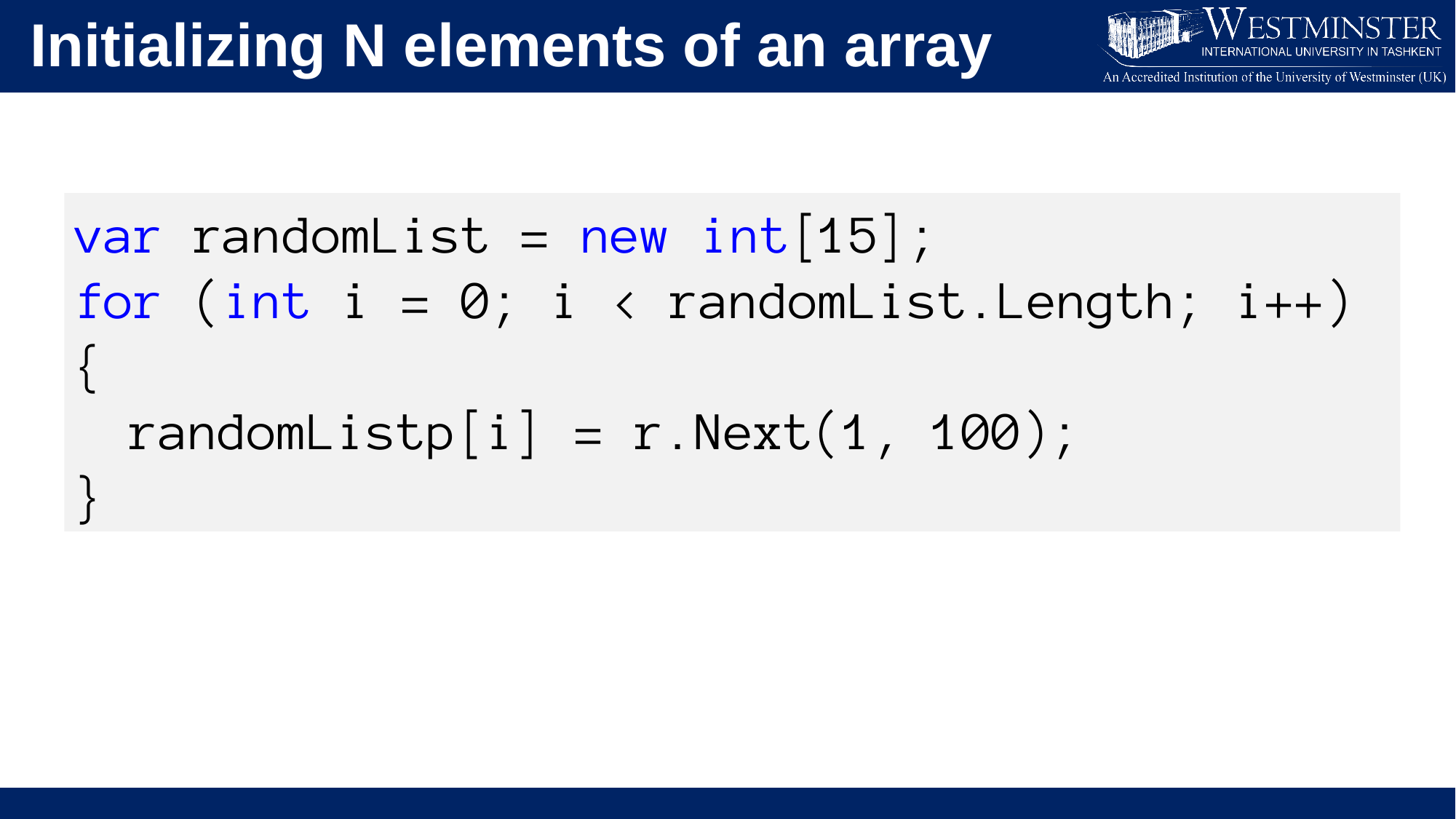

Initializing N elements of an array
var randomList = new int[15];
for (int i = 0; i < randomList.Length; i++)
{
randomListp[i] = r.Next(1, 100);
}